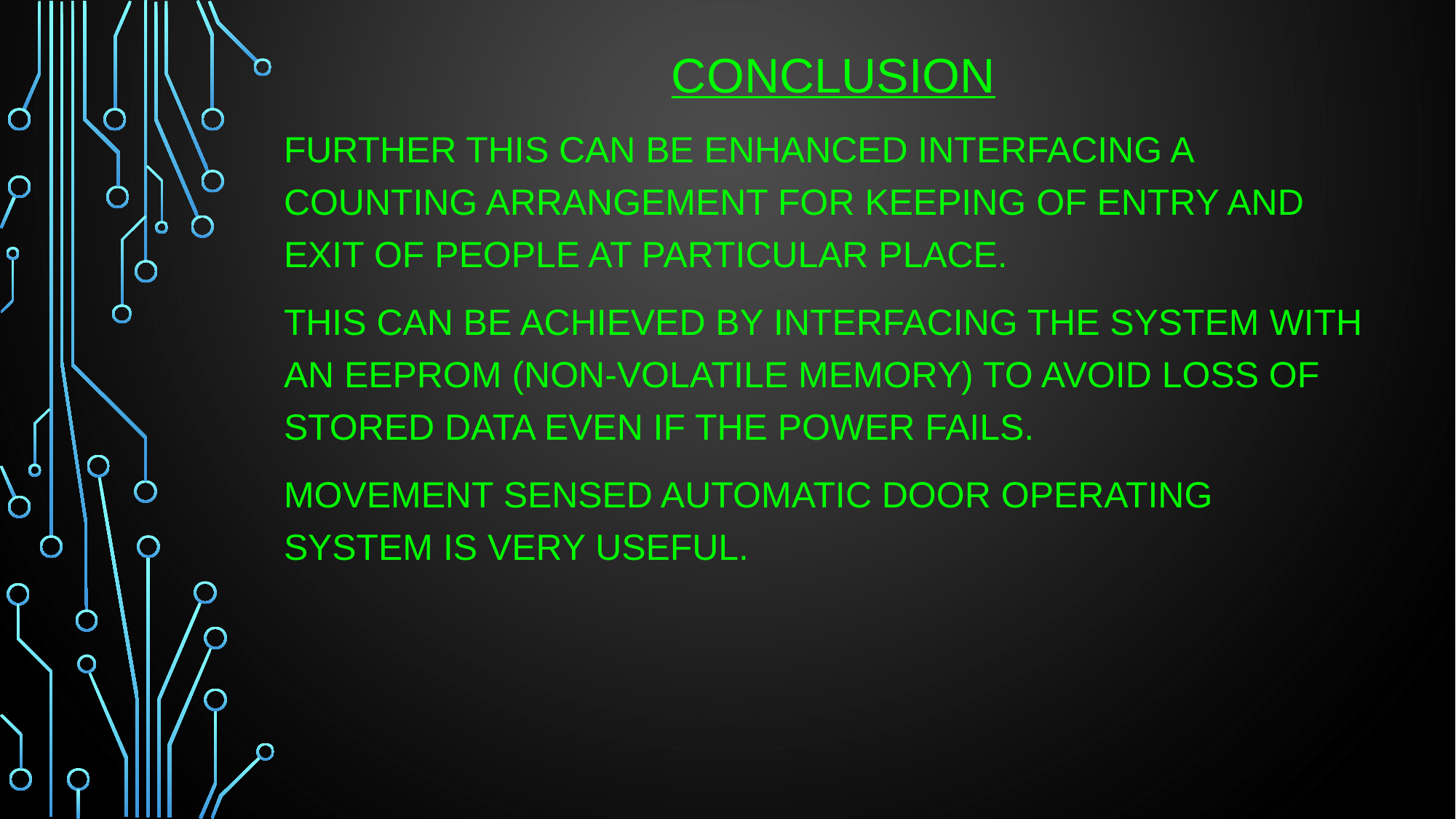

#
 CONCLUSION
Further this can be enhanced interfacing a counting arrangement for keeping of entry and exit of people at particular place.
This can be achieved by interfacing the system with an EEPROM (non-volatile memory) to avoid loss of stored data even if the power fails.
Movement Sensed Automatic Door Operating System is very useful.